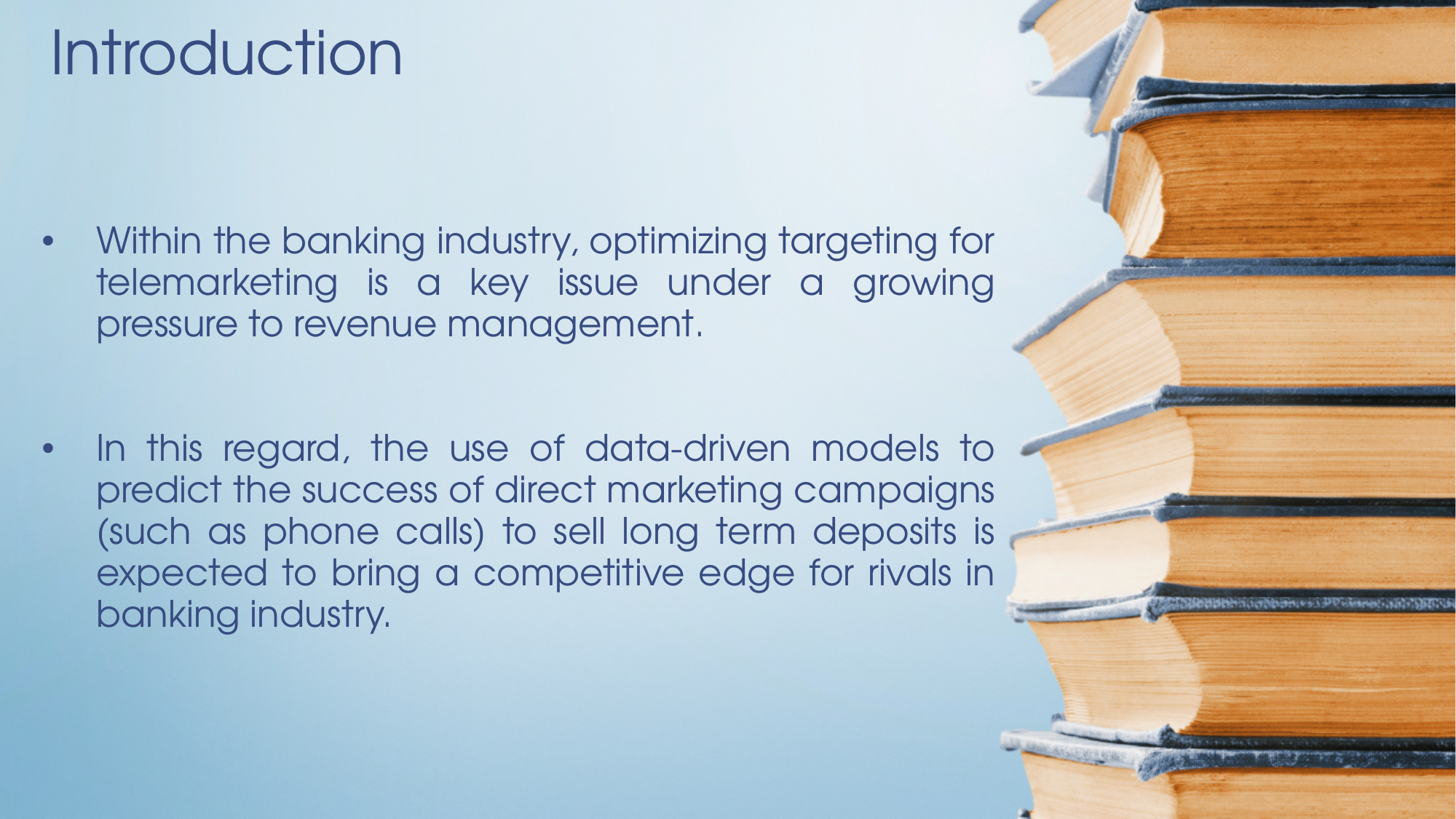

Introduction

Within the banking industry, optimizing targeting for telemarketing is a key issue under a growing pressure to revenue management.

In this regard, the use of data-driven models to predict the success of direct marketing campaigns (such as phone calls) to sell long term deposits is expected to bring a competitive edge for rivals in banking industry.